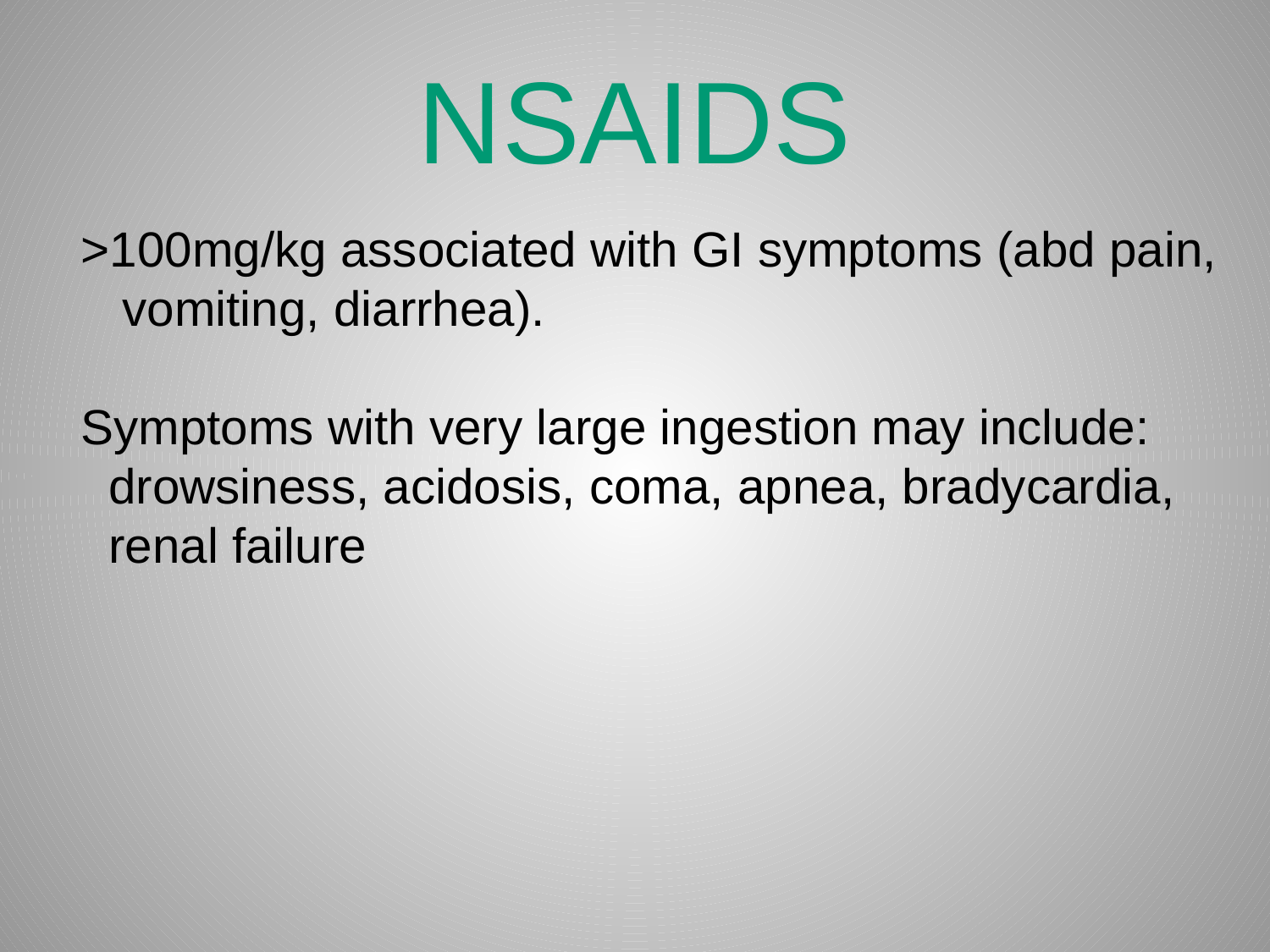

# NSAIDS
>100mg/kg associated with GI symptoms (abd pain,
   vomiting, diarrhea).

Symptoms with very large ingestion may include:
  drowsiness, acidosis, coma, apnea, bradycardia,
  renal failure